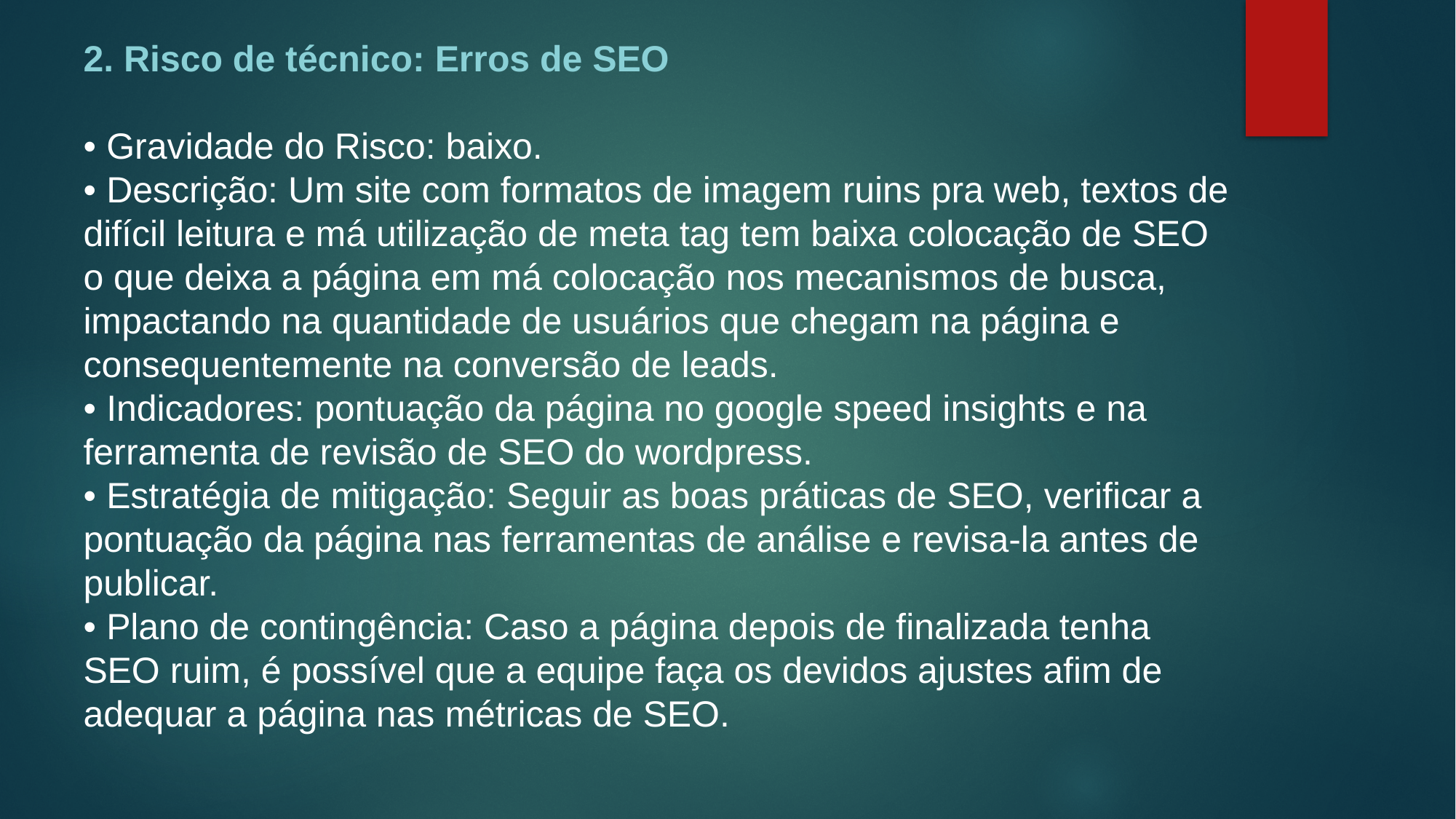

2. Risco de técnico: Erros de SEO

• Gravidade do Risco: baixo.
• Descrição: Um site com formatos de imagem ruins pra web, textos de difícil leitura e má utilização de meta tag tem baixa colocação de SEO o que deixa a página em má colocação nos mecanismos de busca, impactando na quantidade de usuários que chegam na página e consequentemente na conversão de leads.
• Indicadores: pontuação da página no google speed insights e na ferramenta de revisão de SEO do wordpress.
• Estratégia de mitigação: Seguir as boas práticas de SEO, verificar a pontuação da página nas ferramentas de análise e revisa-la antes de publicar.
• Plano de contingência: Caso a página depois de finalizada tenha SEO ruim, é possível que a equipe faça os devidos ajustes afim de adequar a página nas métricas de SEO.